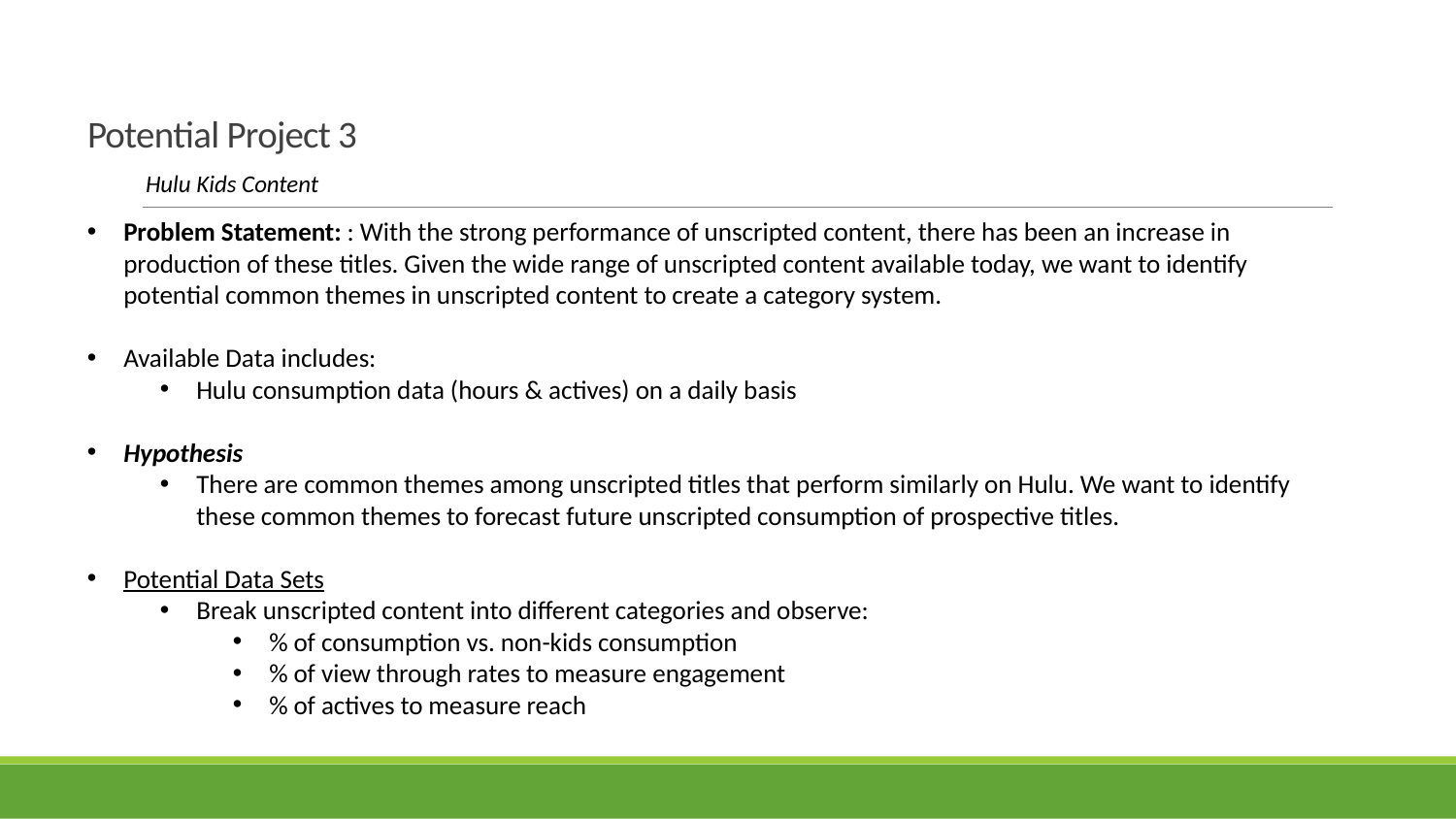

# Potential Project 3
Hulu Kids Content
Problem Statement: : With the strong performance of unscripted content, there has been an increase in production of these titles. Given the wide range of unscripted content available today, we want to identify potential common themes in unscripted content to create a category system.

Available Data includes:
Hulu consumption data (hours & actives) on a daily basis

Hypothesis
There are common themes among unscripted titles that perform similarly on Hulu. We want to identify these common themes to forecast future unscripted consumption of prospective titles.

Potential Data Sets
Break unscripted content into different categories and observe:
% of consumption vs. non-kids consumption
% of view through rates to measure engagement
% of actives to measure reach